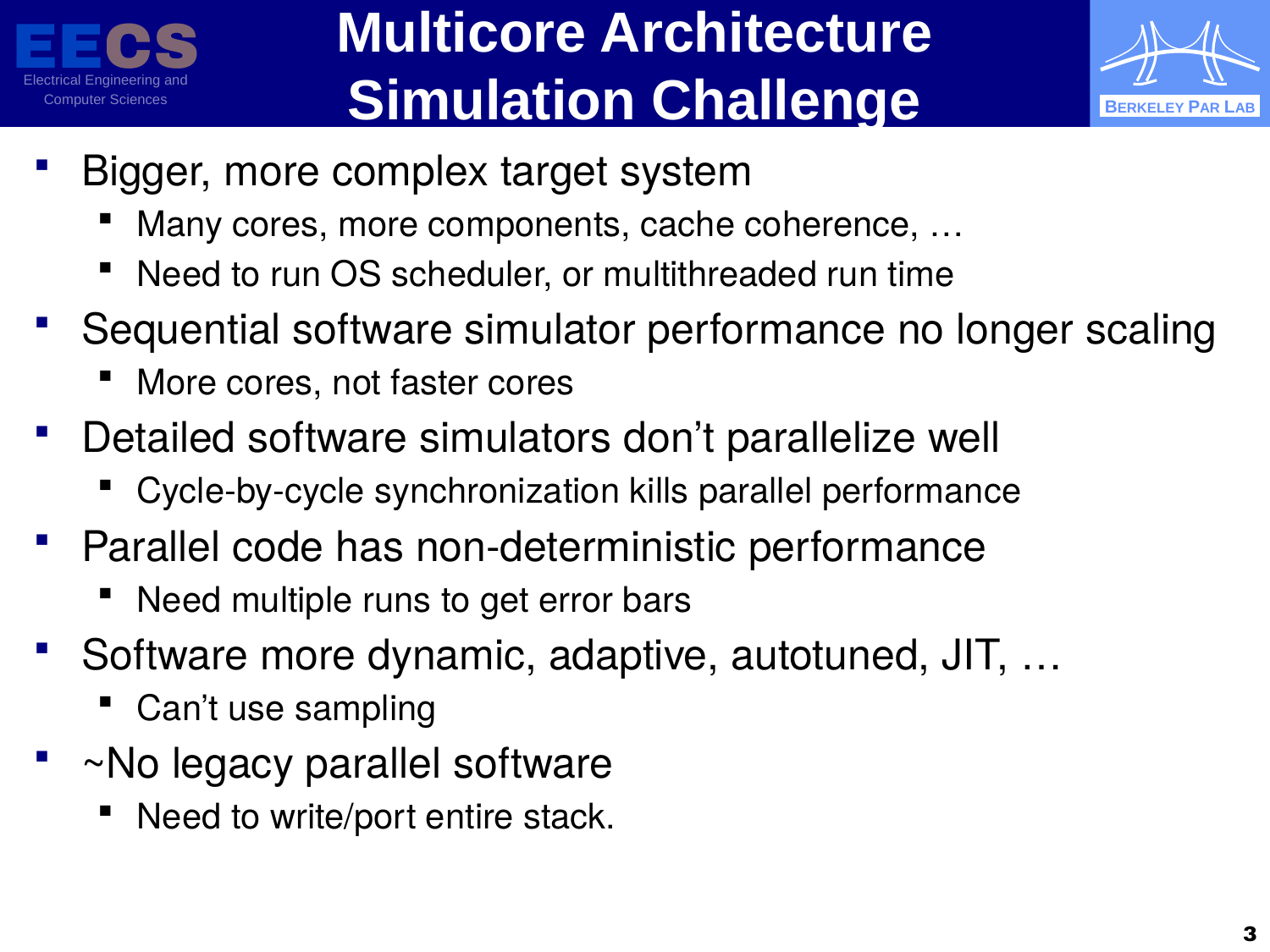

# Multicore Architecture Simulation Challenge
Bigger, more complex target system
Many cores, more components, cache coherence, …
Need to run OS scheduler, or multithreaded run time
Sequential software simulator performance no longer scaling
More cores, not faster cores
Detailed software simulators don’t parallelize well
Cycle-by-cycle synchronization kills parallel performance
Parallel code has non-deterministic performance
Need multiple runs to get error bars
Software more dynamic, adaptive, autotuned, JIT, …
Can’t use sampling
~No legacy parallel software
Need to write/port entire stack.
3